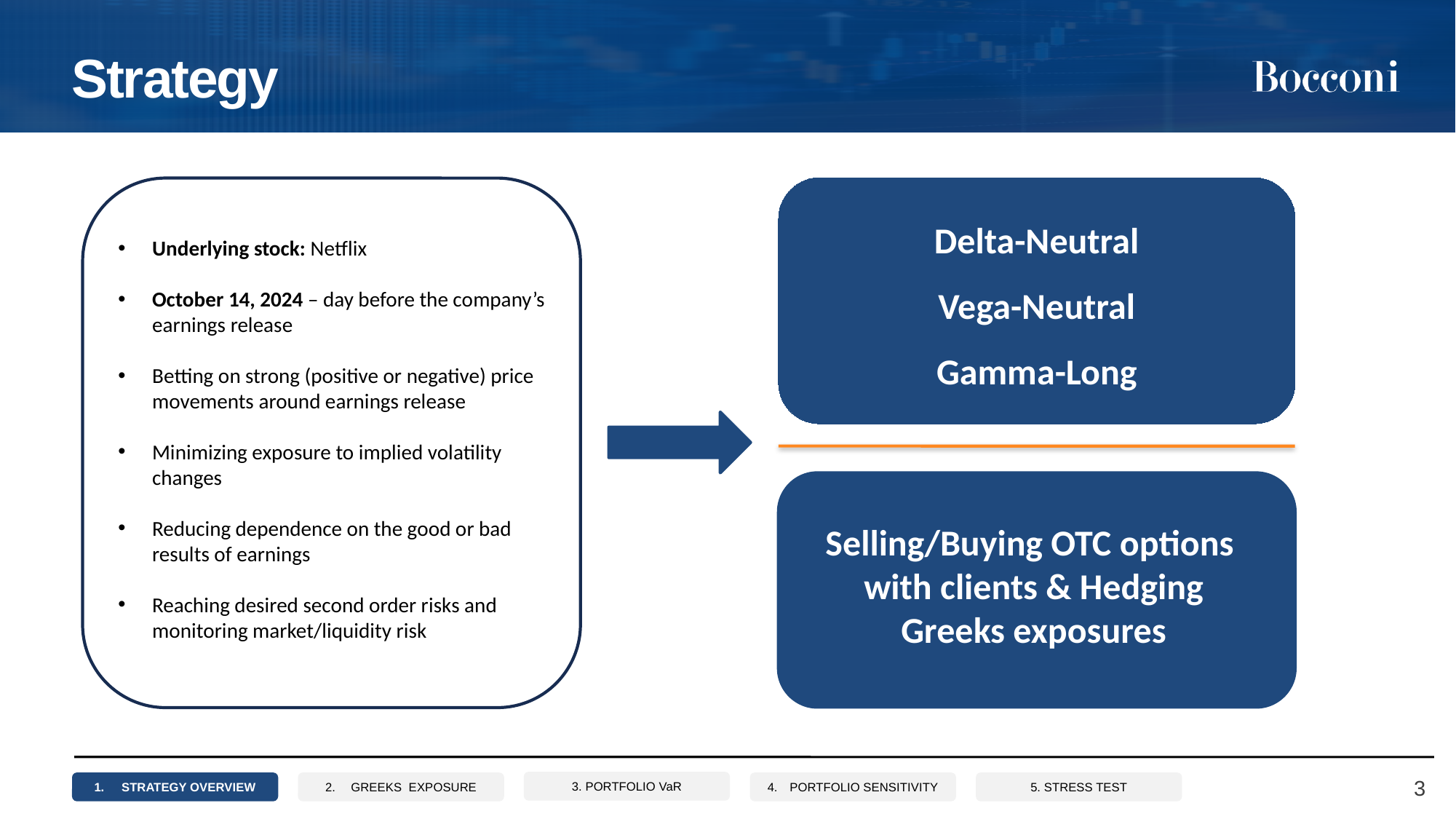

Strategy

Delta-Neutral
Vega-Neutral
Gamma-Long

Underlying stock: Netflix

October 14, 2024 – day before the company’s earnings release

Betting on strong (positive or negative) price movements around earnings release

Minimizing exposure to implied volatility changes

Reducing dependence on the good or bad results of earnings

Reaching desired second order risks and monitoring market/liquidity risk

Selling/Buying OTC options
with clients & Hedging Greeks exposures
MARKET RISK
MAFINRISK 24./25.
3. PORTFOLIO VaR
STRATEGY OVERVIEW
2.  GREEKS  EXPOSURE
4. PORTFOLIO SENSITIVITY
5. STRESS TEST
3